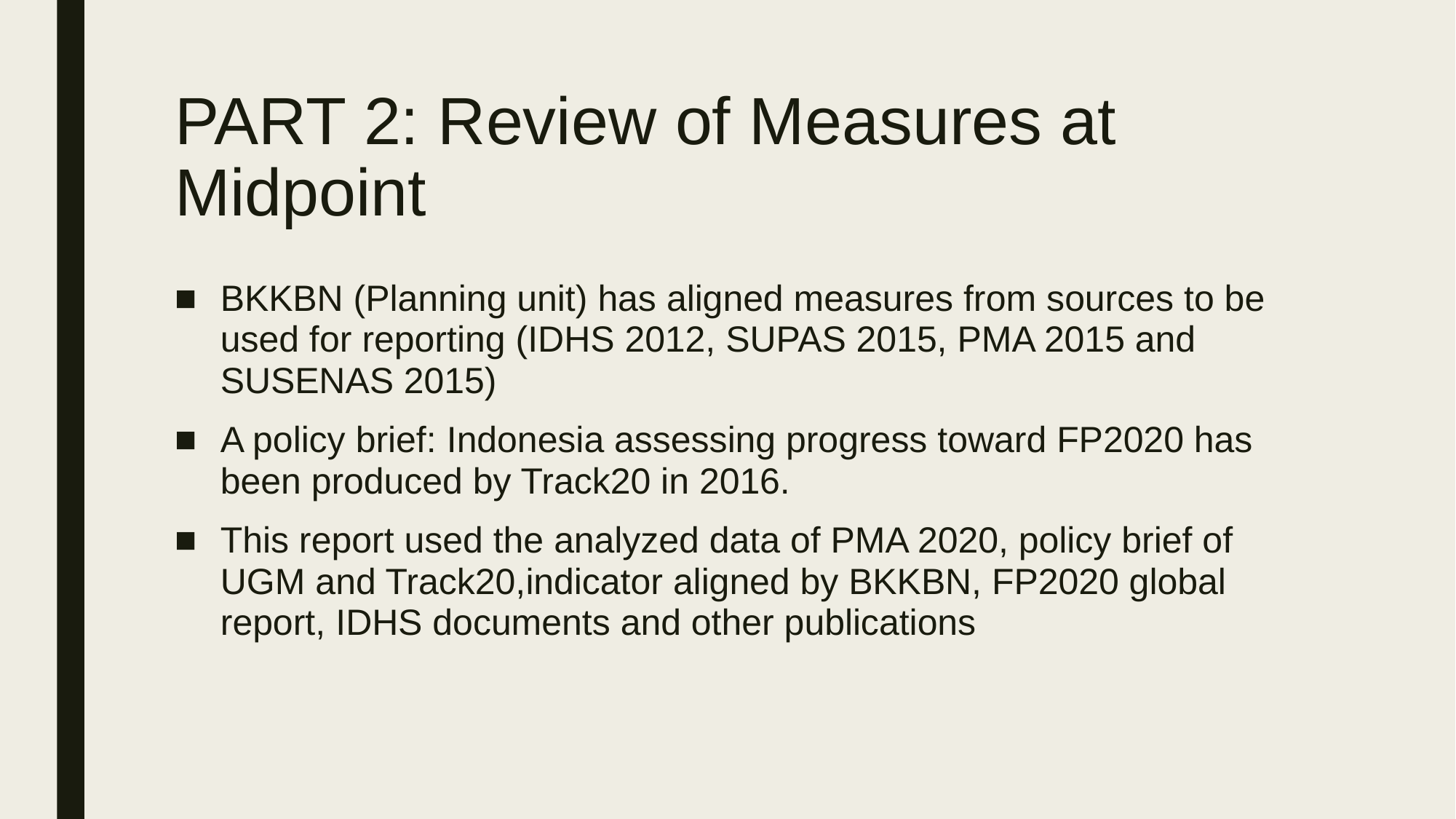

# PART 2: Review of Measures at Midpoint
BKKBN (Planning unit) has aligned measures from sources to be used for reporting (IDHS 2012, SUPAS 2015, PMA 2015 and SUSENAS 2015)
A policy brief: Indonesia assessing progress toward FP2020 has been produced by Track20 in 2016.
This report used the analyzed data of PMA 2020, policy brief of UGM and Track20,indicator aligned by BKKBN, FP2020 global report, IDHS documents and other publications